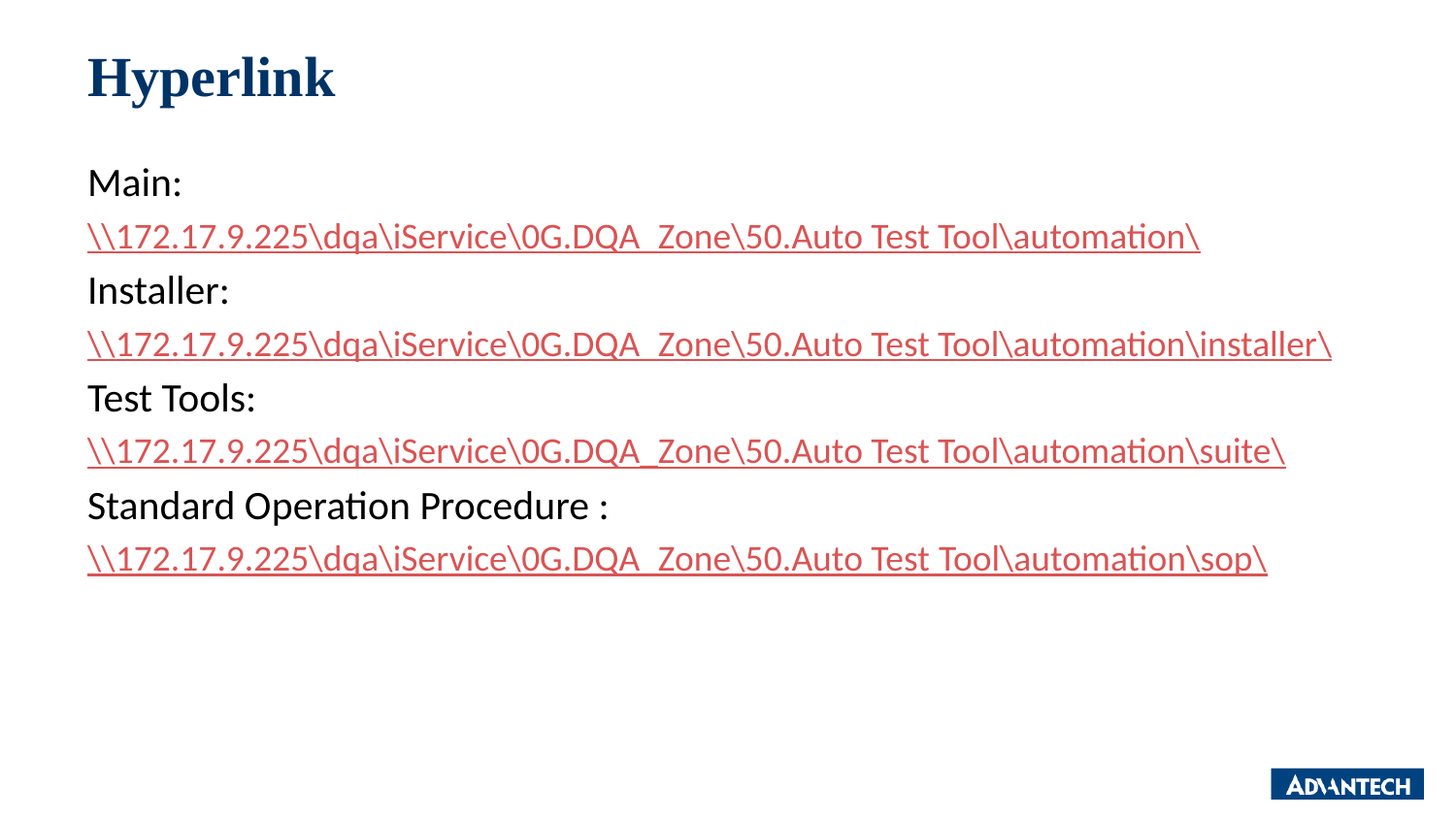

# Hyperlink
Main:
\\172.17.9.225\dqa\iService\0G.DQA_Zone\50.Auto Test Tool\automation\
Installer:
\\172.17.9.225\dqa\iService\0G.DQA_Zone\50.Auto Test Tool\automation\installer\
Test Tools:
\\172.17.9.225\dqa\iService\0G.DQA_Zone\50.Auto Test Tool\automation\suite\
Standard Operation Procedure :
\\172.17.9.225\dqa\iService\0G.DQA_Zone\50.Auto Test Tool\automation\sop\